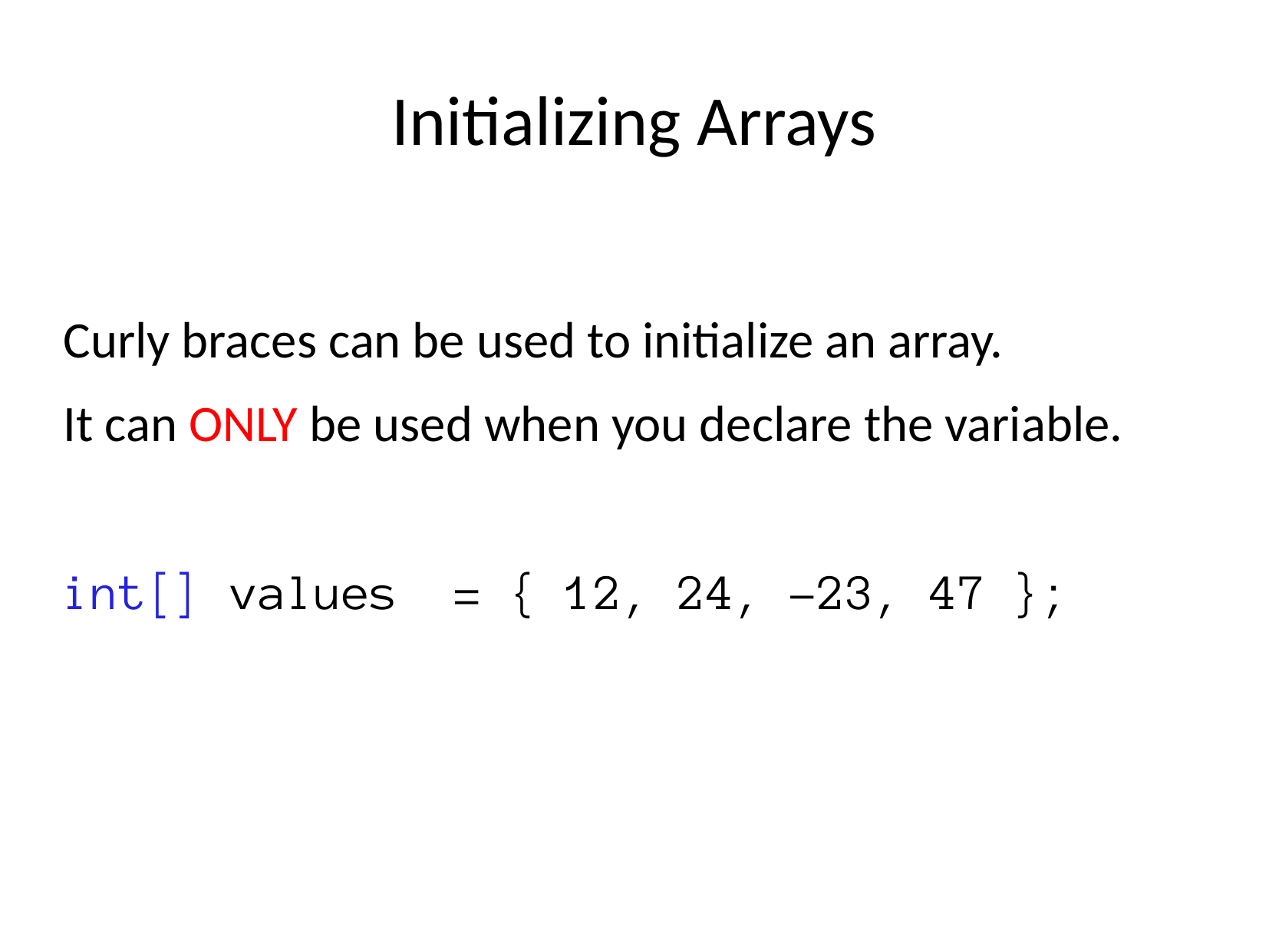

Initializing Arrays
Curly braces can be used to initialize an array.
It can ONLY be used when you declare the variable.

int[] values  = { 12, 24, -23, 47 };